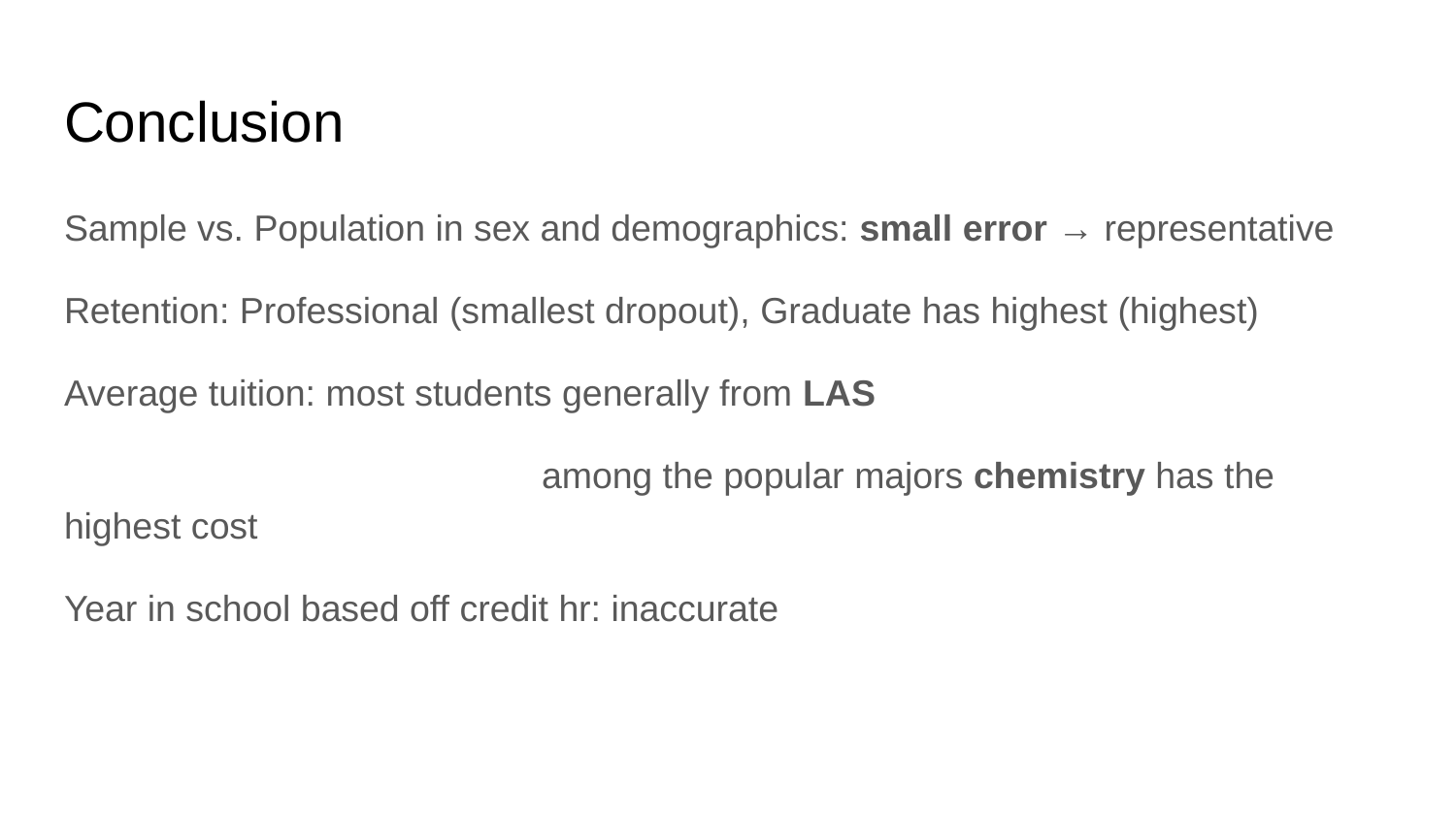

# Conclusion
Sample vs. Population in sex and demographics: small error → representative
Retention: Professional (smallest dropout), Graduate has highest (highest)
Average tuition: most students generally from LAS
 			    among the popular majors chemistry has the highest cost
Year in school based off credit hr: inaccurate